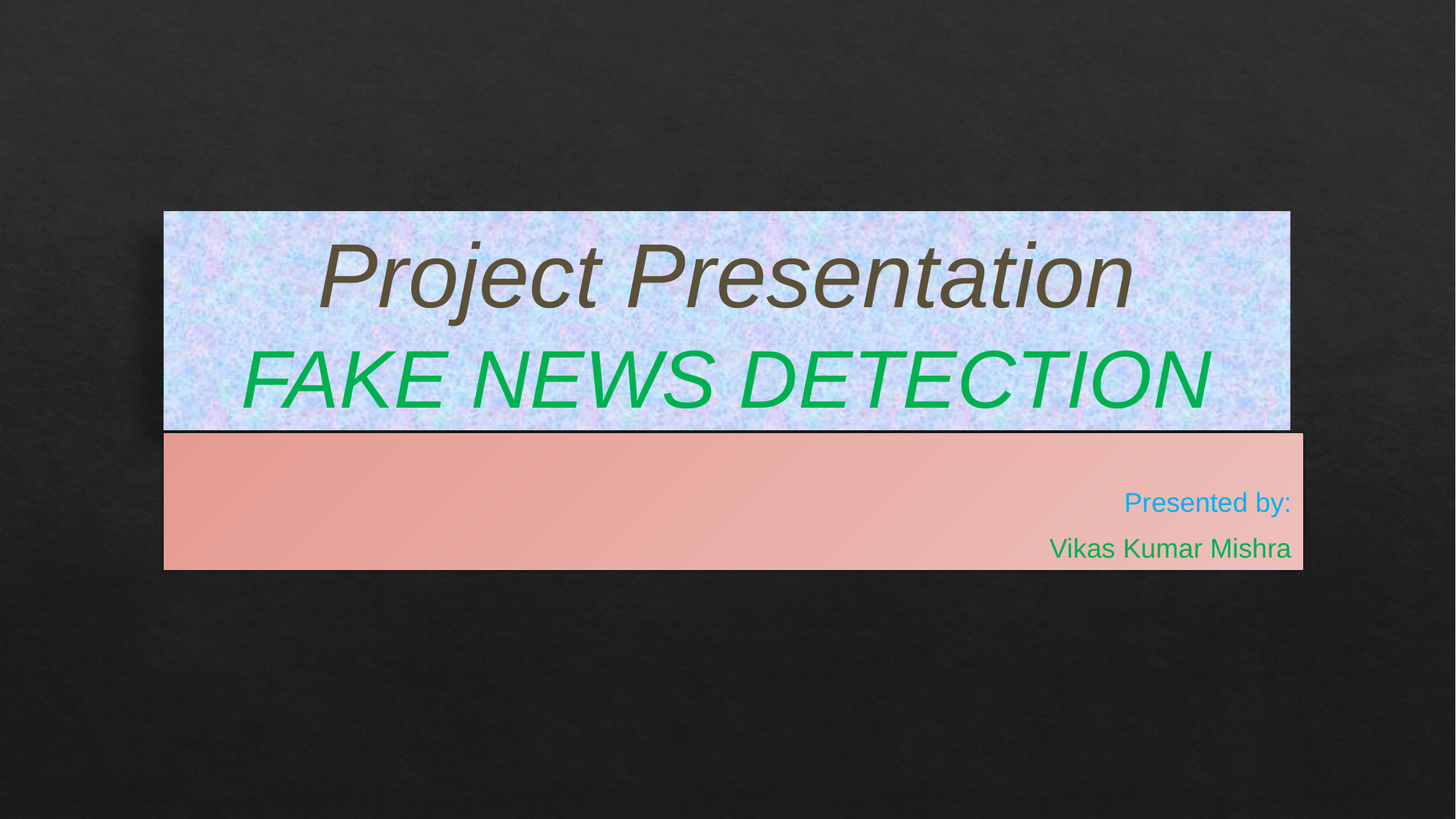

# Project Presentation FAKE NEWS DETECTION

Presented by:
Vikas Kumar Mishra